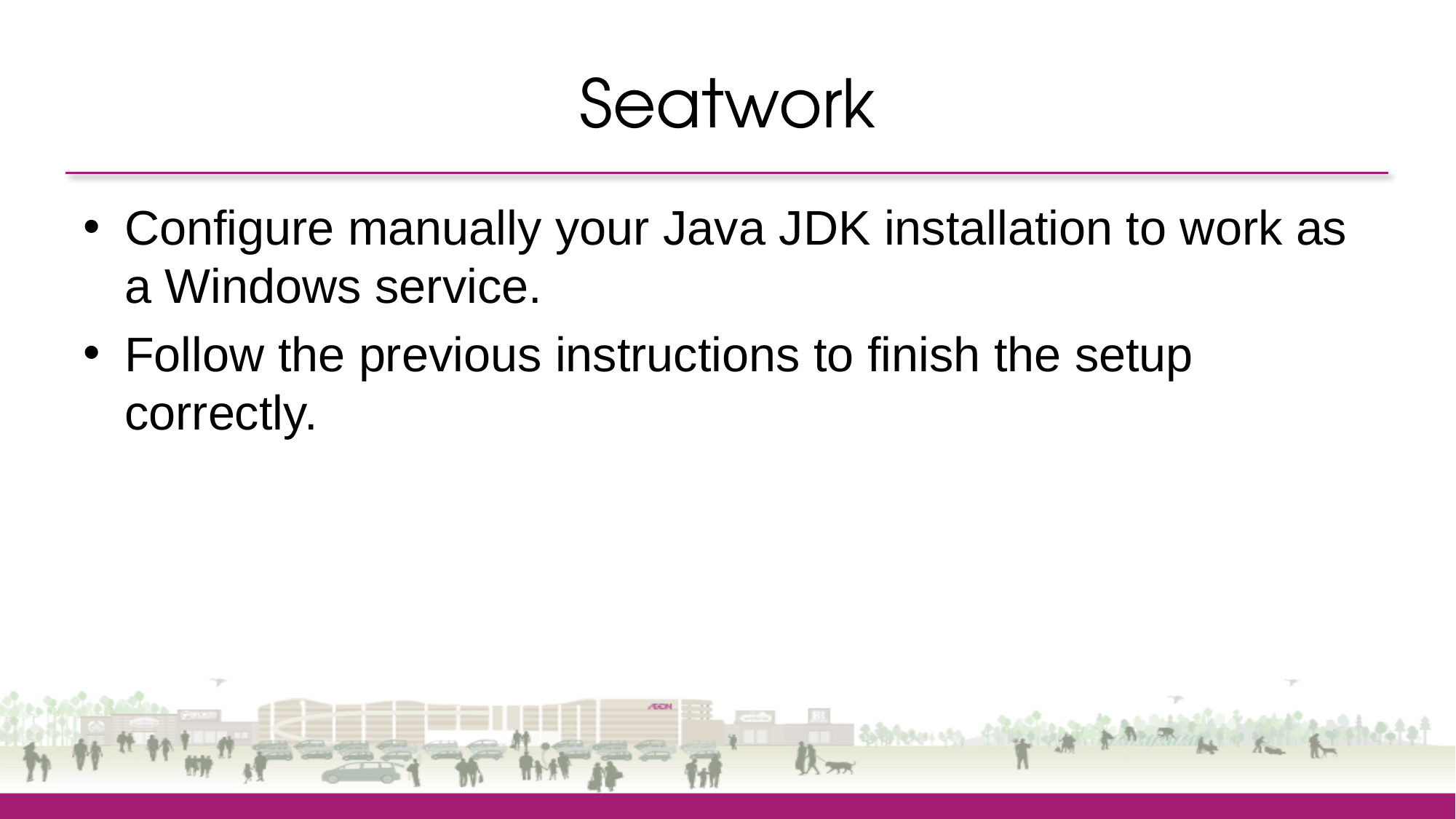

# Seatwork
Configure manually your Java JDK installation to work as a Windows service.
Follow the previous instructions to finish the setup correctly.